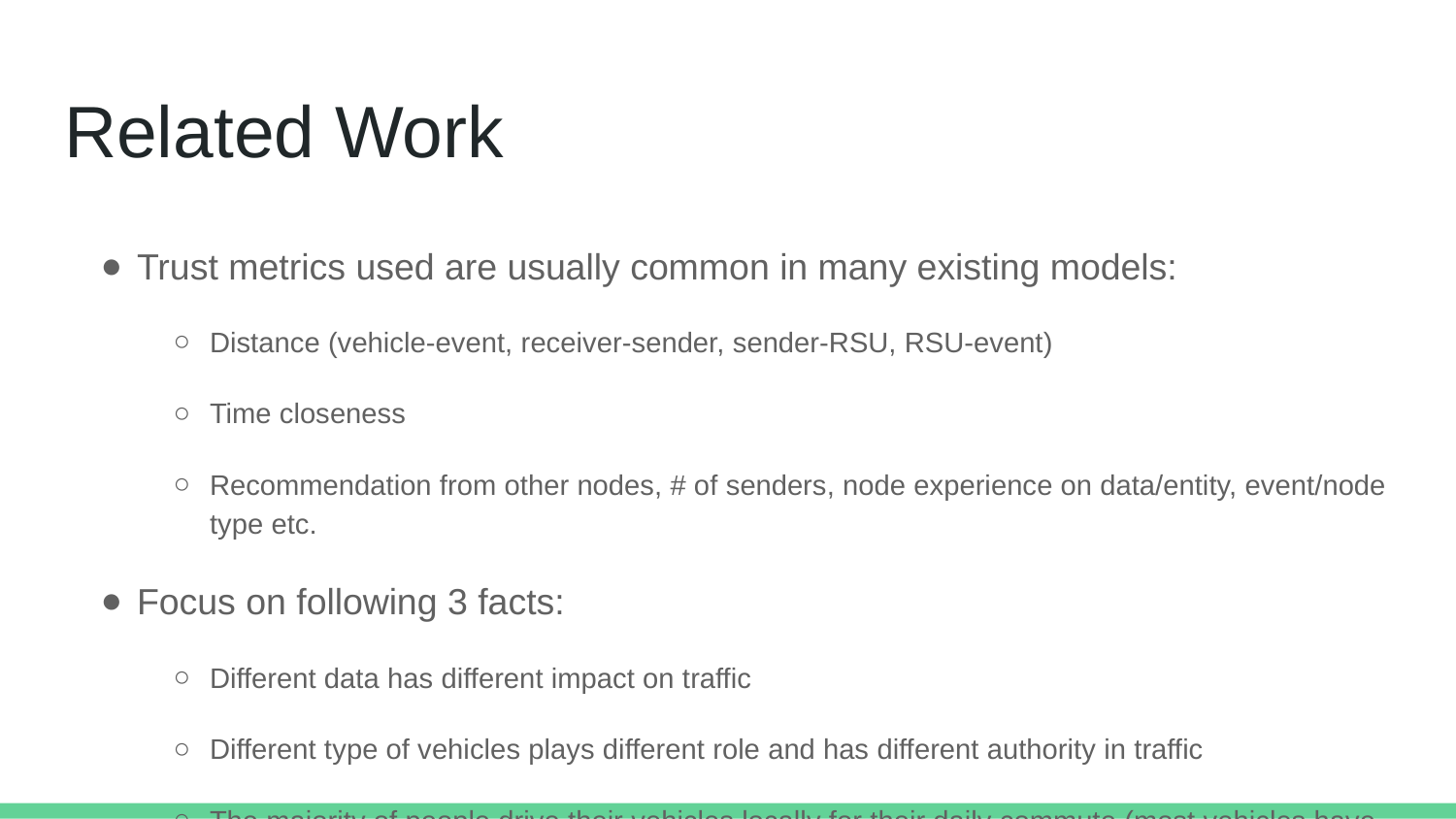

# Related Work
Trust metrics used are usually common in many existing models:
Distance (vehicle-event, receiver-sender, sender-RSU, RSU-event)
Time closeness
Recommendation from other nodes, # of senders, node experience on data/entity, event/node type etc.
Focus on following 3 facts:
Different data has different impact on traffic
Different type of vehicles plays different role and has different authority in traffic
The majority of people drive their vehicles locally for their daily commute (most vehicles have predefined constant daily trajectories)